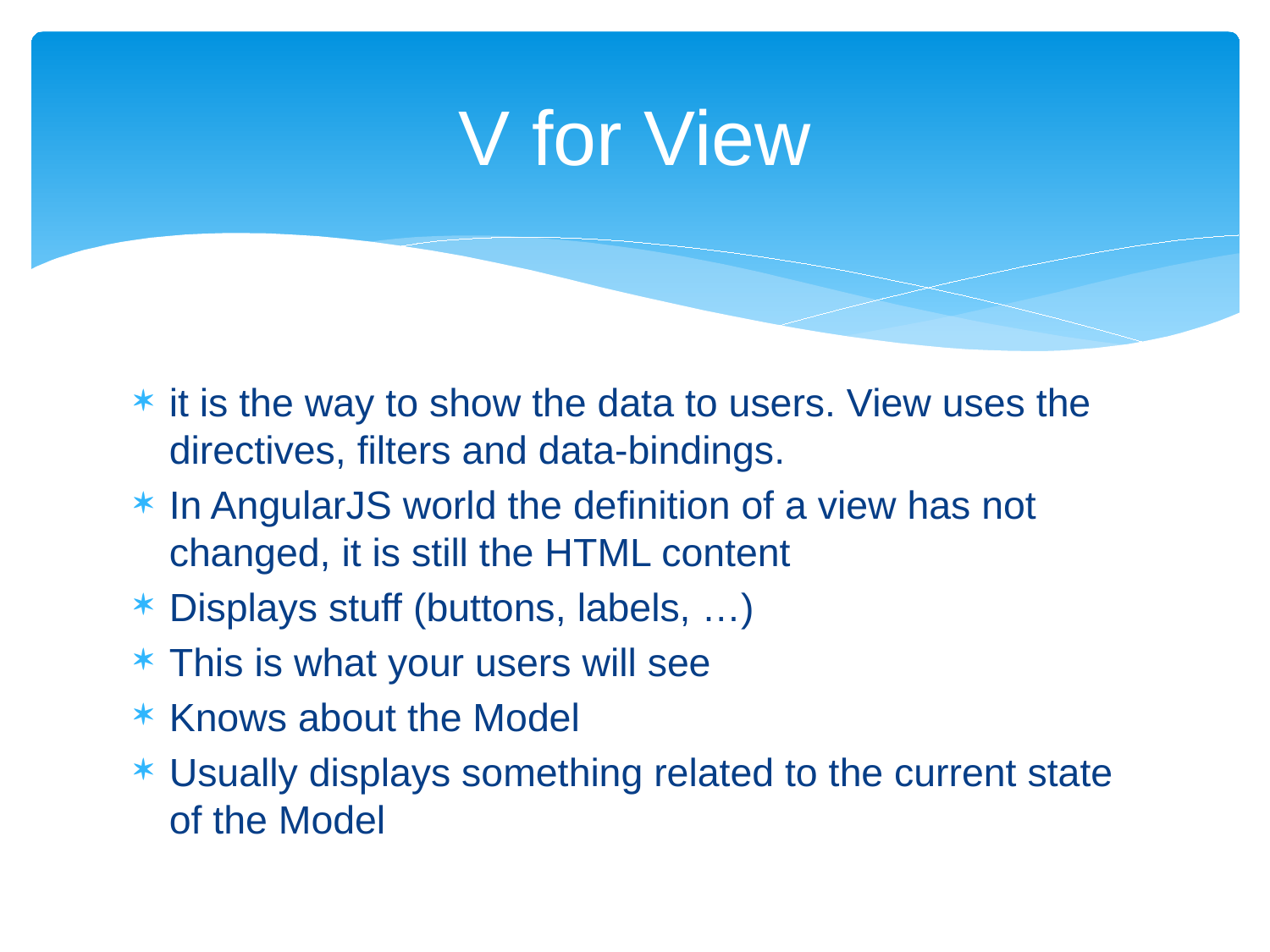

# V for View
it is the way to show the data to users. View uses the directives, filters and data-bindings.
In AngularJS world the definition of a view has not changed, it is still the HTML content
Displays stuff (buttons, labels, …)
This is what your users will see
Knows about the Model
Usually displays something related to the current state of the Model